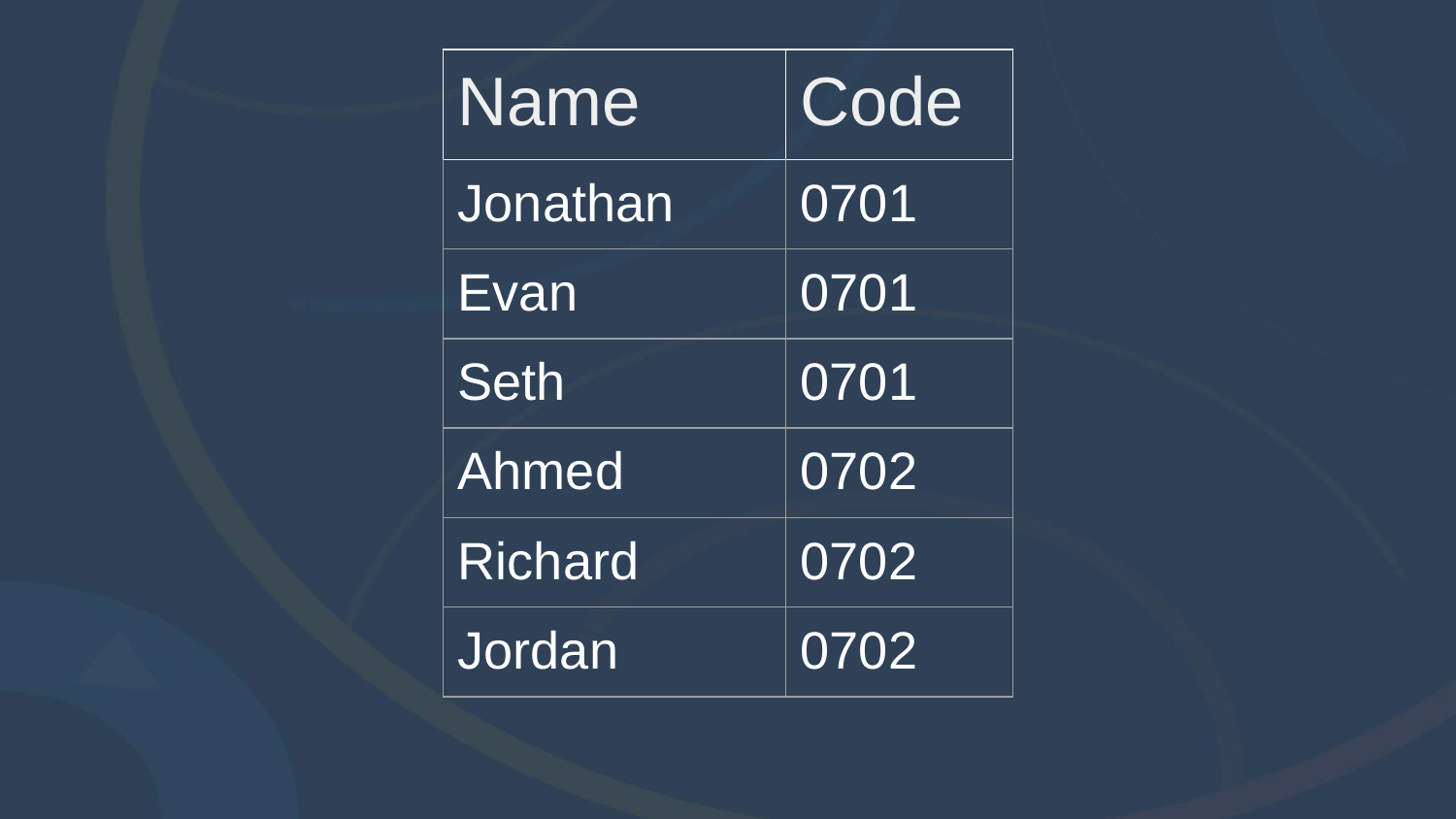

| Name | Code |
| --- | --- |
| Jonathan | 0701 |
| Evan | 0701 |
| Seth | 0701 |
| Ahmed | 0702 |
| Richard | 0702 |
| Jordan | 0702 |